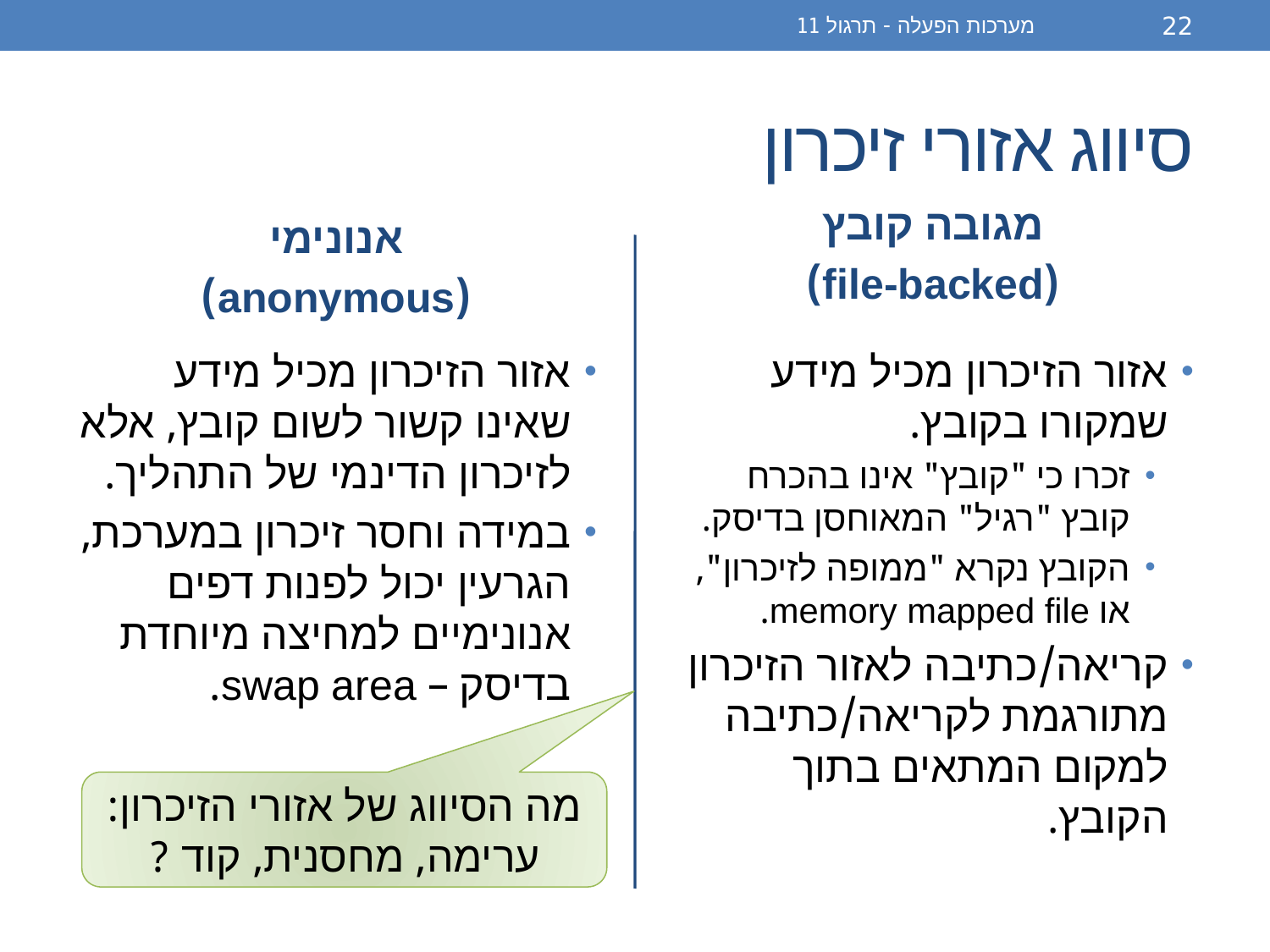

מערכות הפעלה - תרגול 11
22
# סיווג אזורי זיכרון
מגובה קובץ
(file-backed)
אנונימי
(anonymous)
אזור הזיכרון מכיל מידע שאינו קשור לשום קובץ, אלא לזיכרון הדינמי של התהליך.
במידה וחסר זיכרון במערכת, הגרעין יכול לפנות דפים אנונימיים למחיצה מיוחדת בדיסק – swap area.

אזור הזיכרון מכיל מידע שמקורו בקובץ.
זכרו כי "קובץ" אינו בהכרח קובץ "רגיל" המאוחסן בדיסק.
הקובץ נקרא "ממופה לזיכרון", או memory mapped file.
קריאה/כתיבה לאזור הזיכרון מתורגמת לקריאה/כתיבה למקום המתאים בתוך הקובץ.
מה הסיווג של אזורי הזיכרון:
ערימה, מחסנית, קוד ?